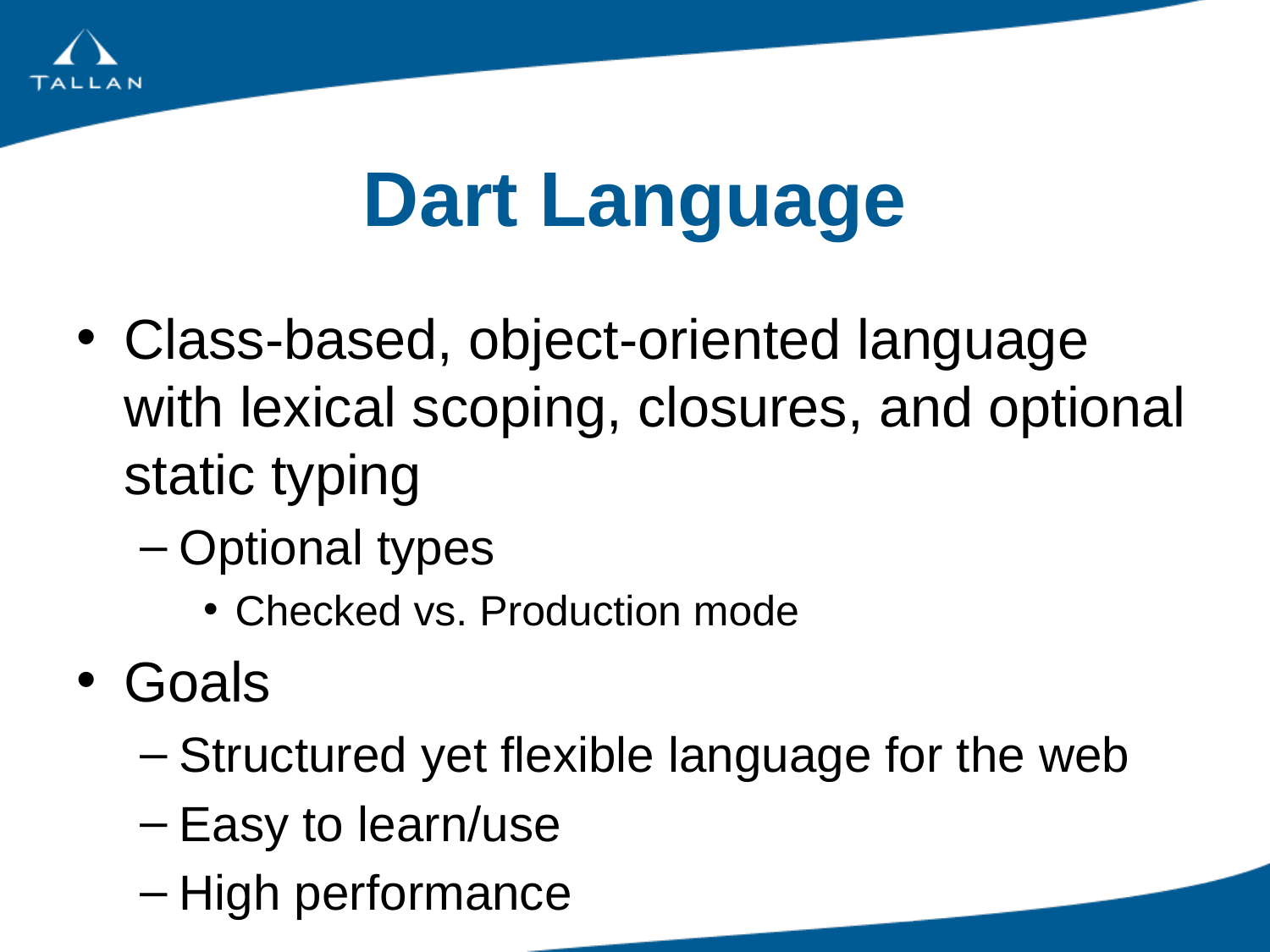

# Dart Language
Class-based, object-oriented language with lexical scoping, closures, and optional static typing
Optional types
Checked vs. Production mode
Goals
Structured yet flexible language for the web
Easy to learn/use
High performance